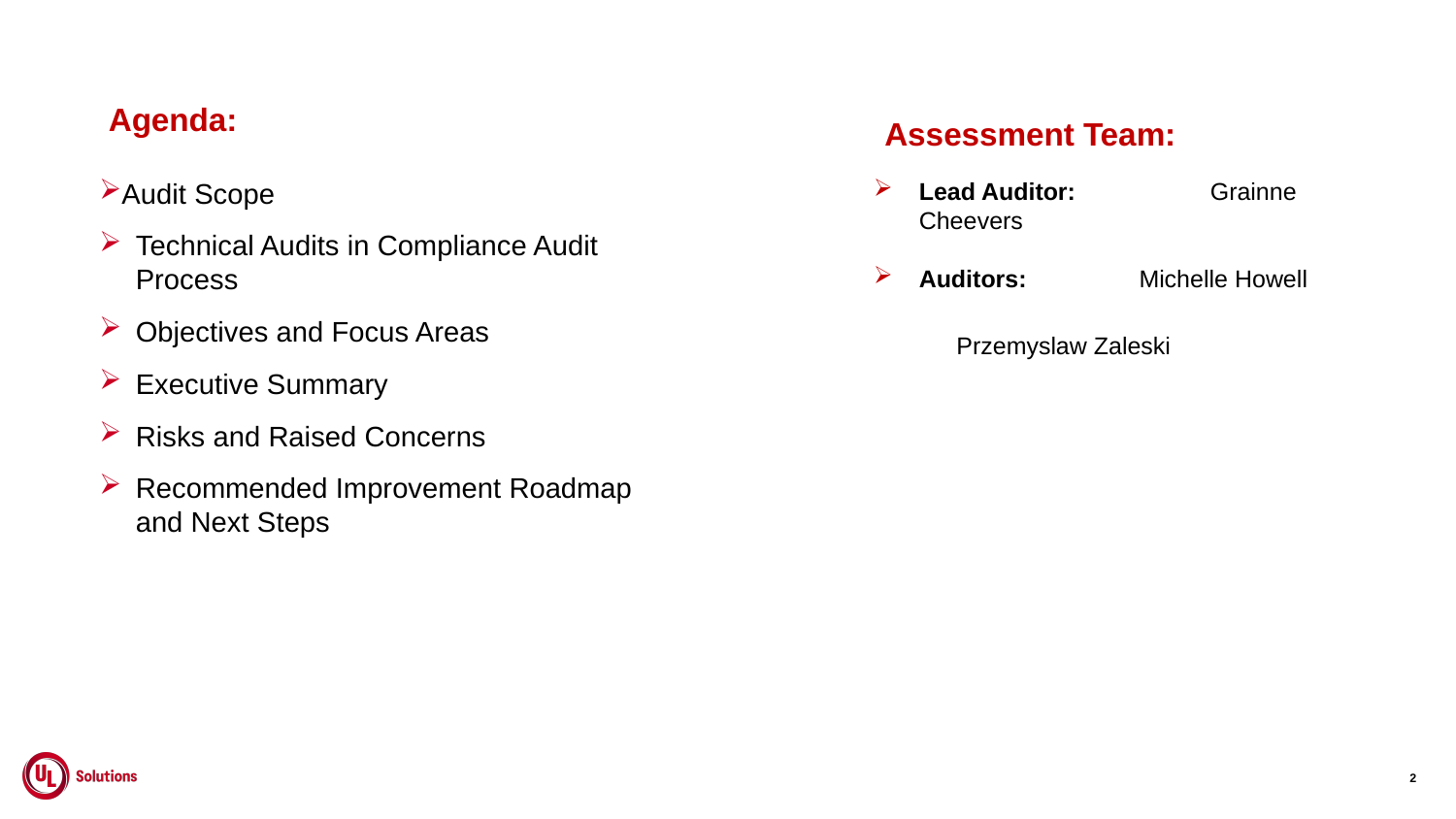

# Agenda:
Assessment Team:

Lead Auditor:    	Grainne Cheevers

Auditors: 	           Michelle Howell
			Przemyslaw Zaleski
Audit Scope
Technical Audits in Compliance Audit Process
Objectives and Focus Areas
Executive Summary
Risks and Raised Concerns
Recommended Improvement Roadmap
and Next Steps
2